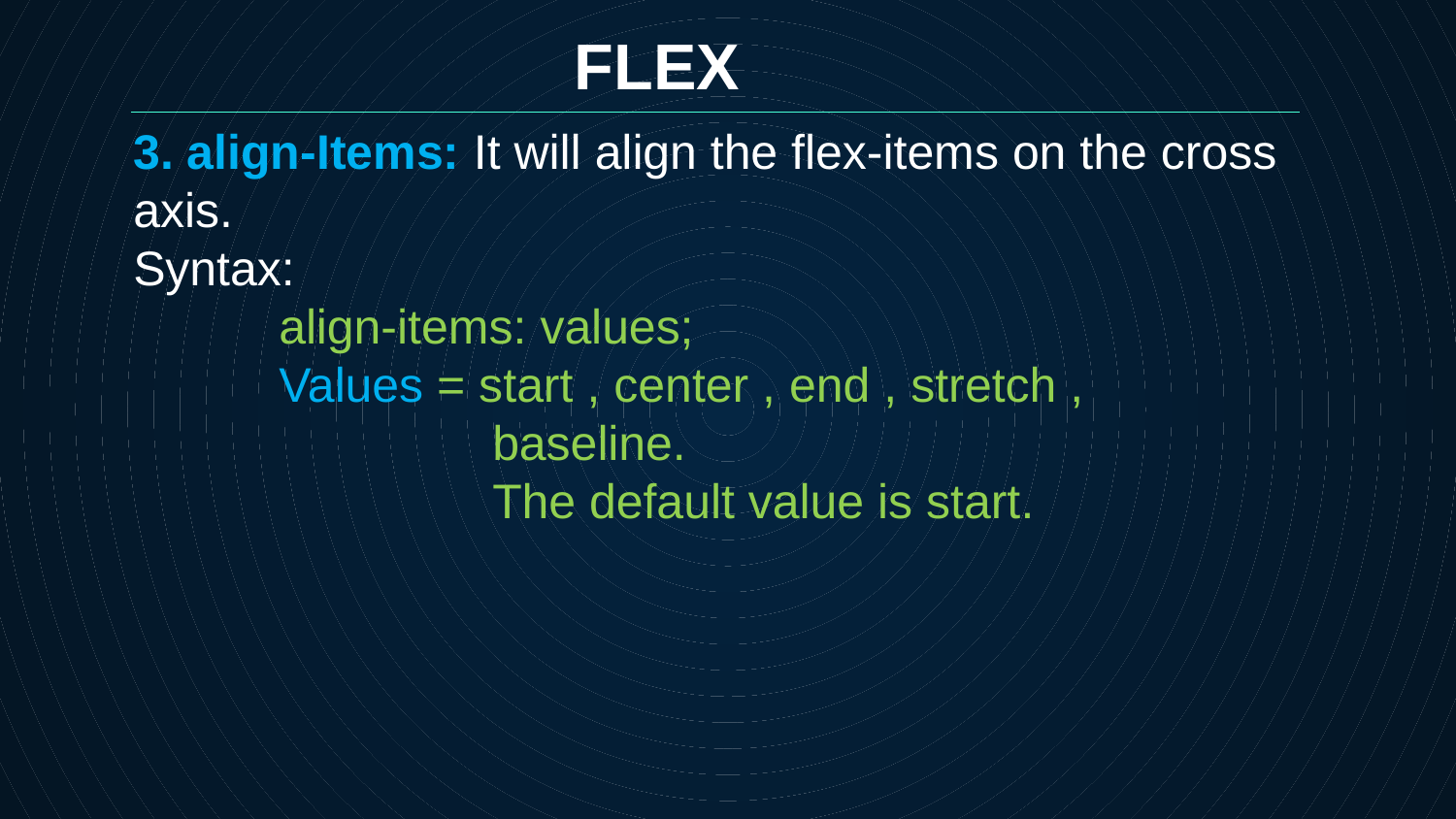

FLEX
3. align-Items: It will align the flex-items on the cross axis.
Syntax:
	align-items: values;
	Values = start , center , end , stretch ,
		     baseline.
		     The default value is start.